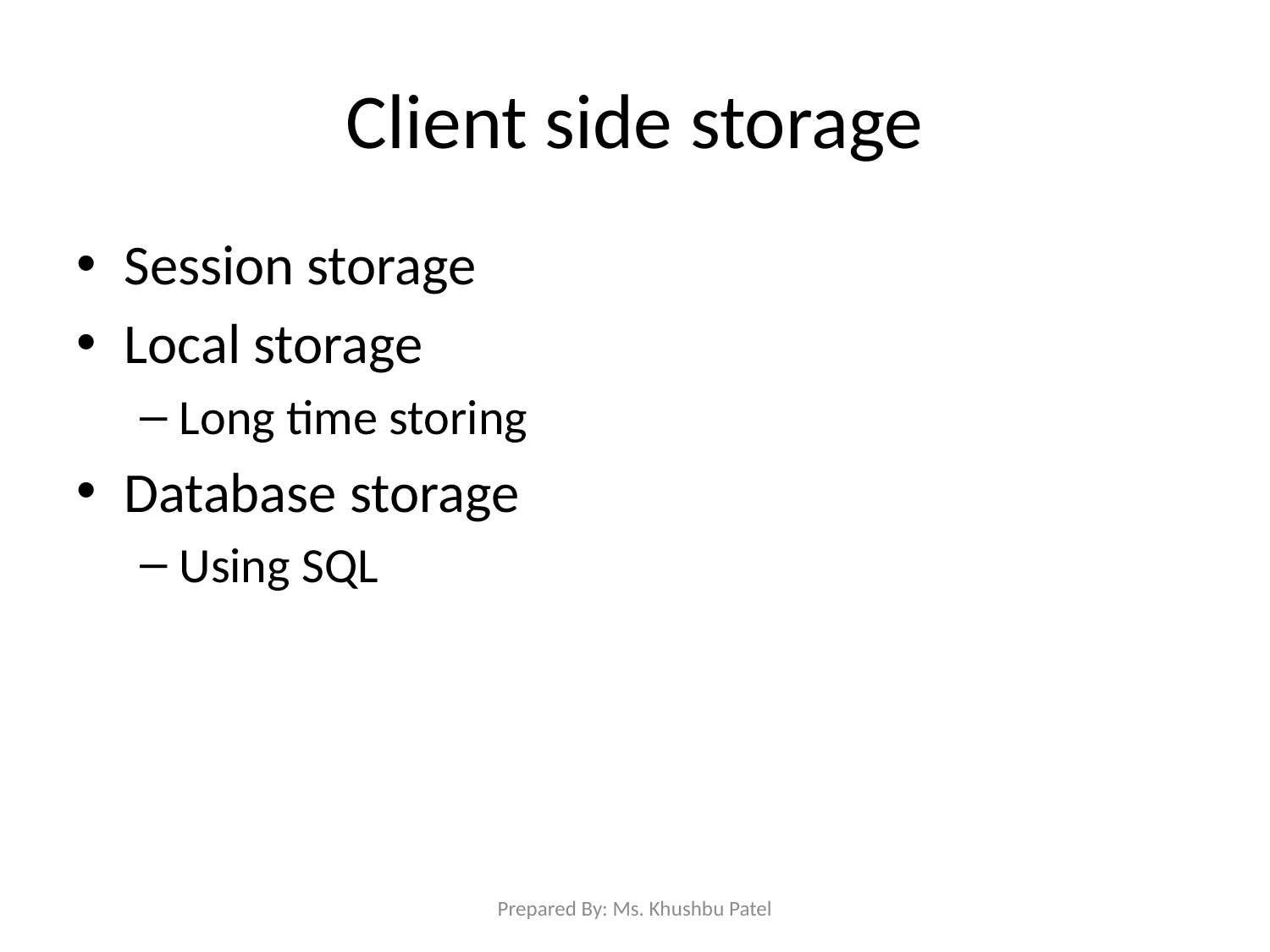

# Client side storage
Session storage
Local storage
Long time storing
Database storage
Using SQL
Prepared By: Ms. Khushbu Patel